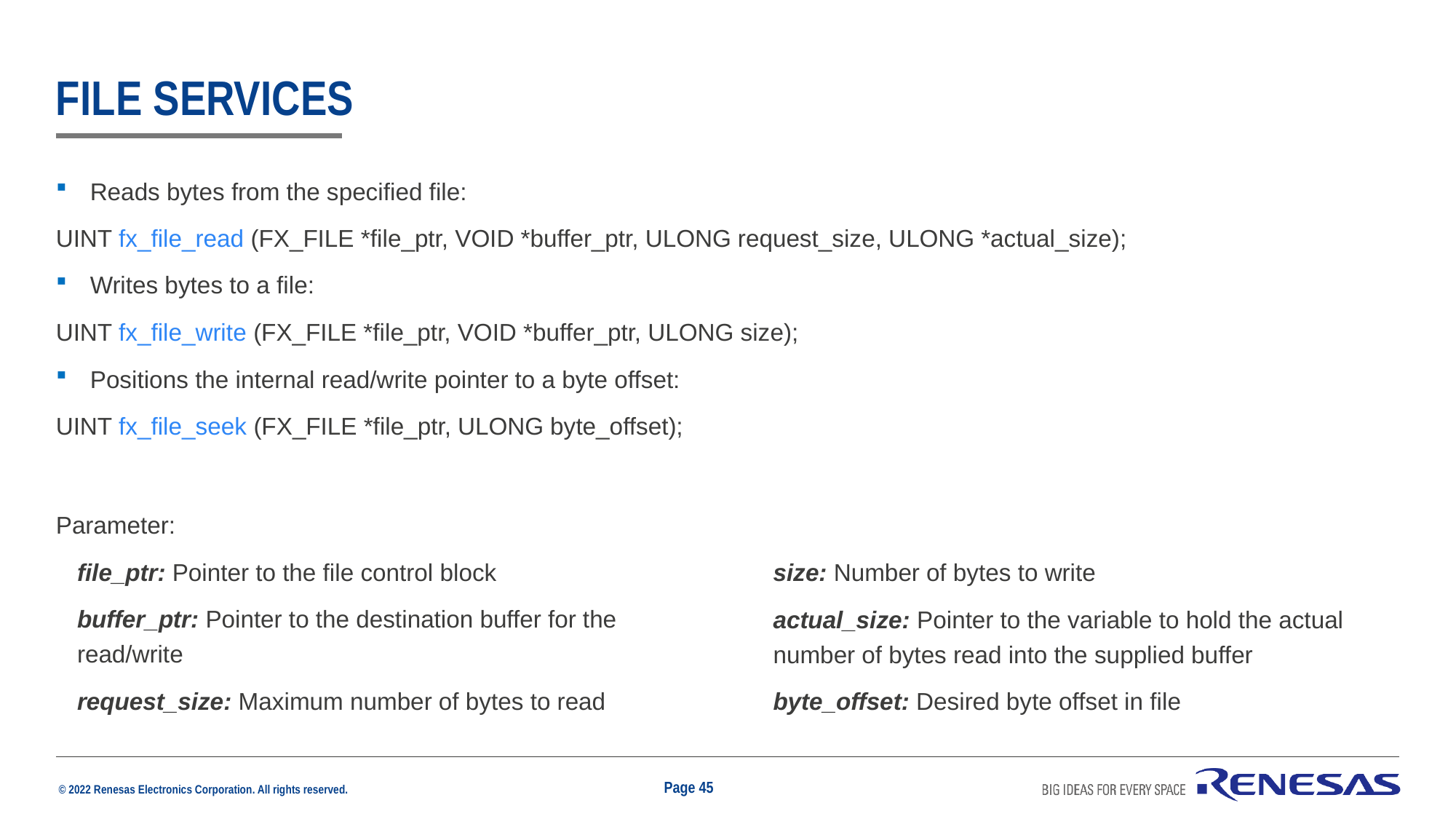

# file services
Reads bytes from the specified file:
UINT fx_file_read (FX_FILE *file_ptr, VOID *buffer_ptr, ULONG request_size, ULONG *actual_size);
Writes bytes to a file:
UINT fx_file_write (FX_FILE *file_ptr, VOID *buffer_ptr, ULONG size);
Positions the internal read/write pointer to a byte offset:
UINT fx_file_seek (FX_FILE *file_ptr, ULONG byte_offset);
Parameter:
file_ptr: Pointer to the file control block
buffer_ptr: Pointer to the destination buffer for the read/write
request_size: Maximum number of bytes to read
size: Number of bytes to write
actual_size: Pointer to the variable to hold the actual number of bytes read into the supplied buffer
byte_offset: Desired byte offset in file